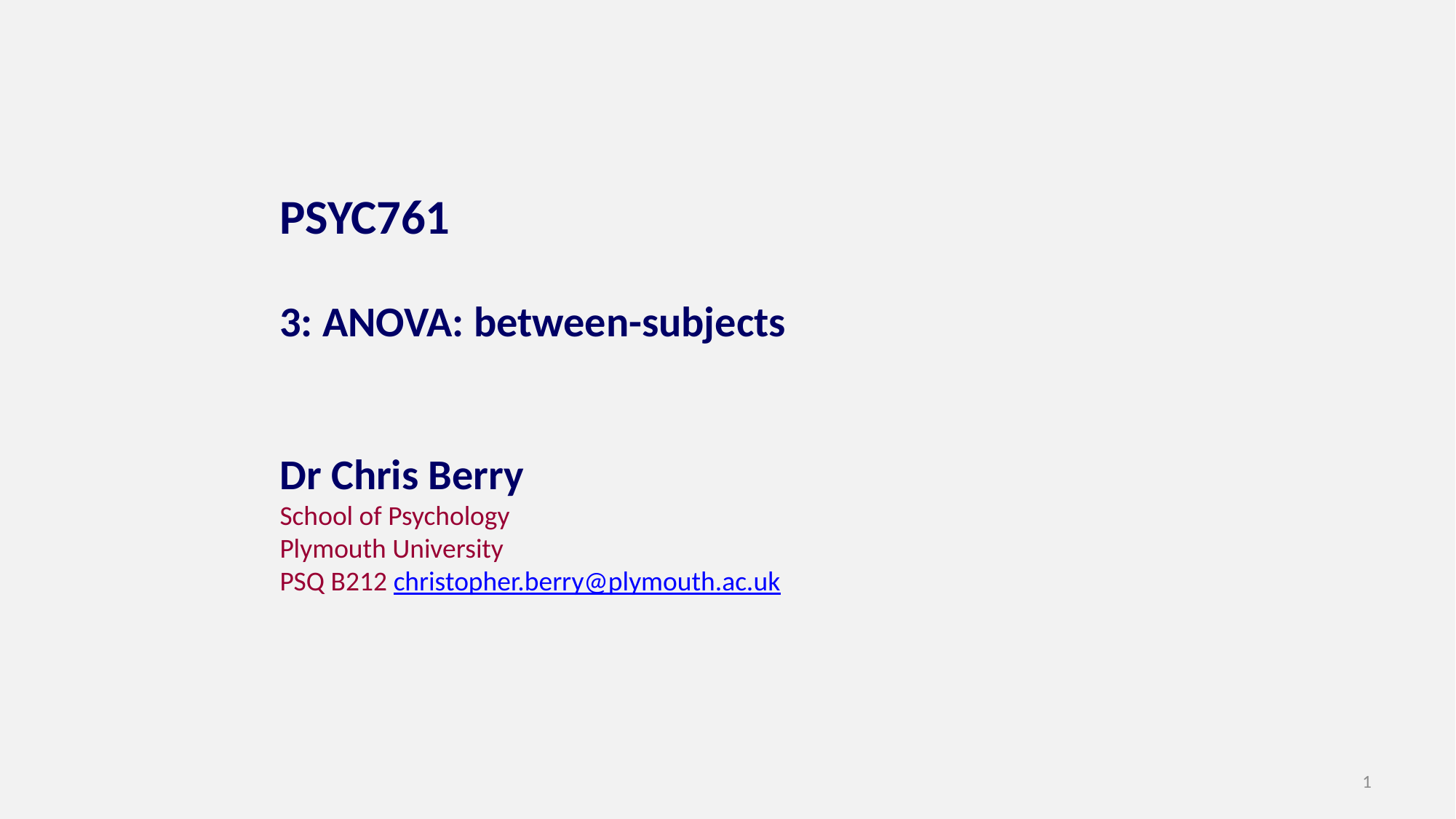

PSYC761

3: ANOVA: between-subjects

Dr Chris Berry
School of Psychology
Plymouth University
PSQ B212 christopher.berry@plymouth.ac.uk

1